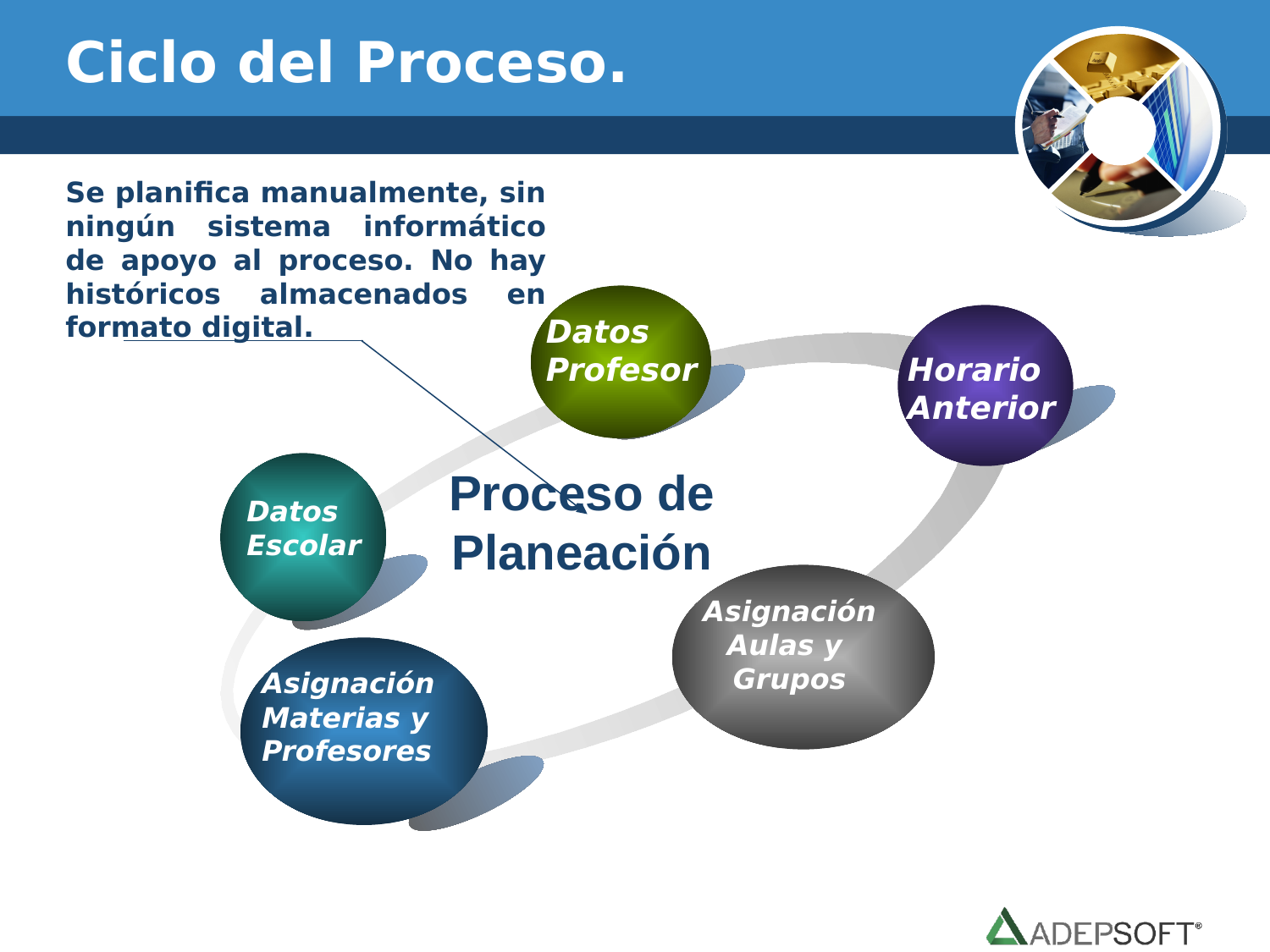

# Ciclo del Proceso.
Se planifica manualmente, sin ningún sistema informático de apoyo al proceso. No hay históricos almacenados en formato digital.

Datos
Profesor

Horario
Anterior

Proceso de Planeación
Datos
Escolar

Asignación
Aulas y
Grupos

Asignación
Materias y
Profesores